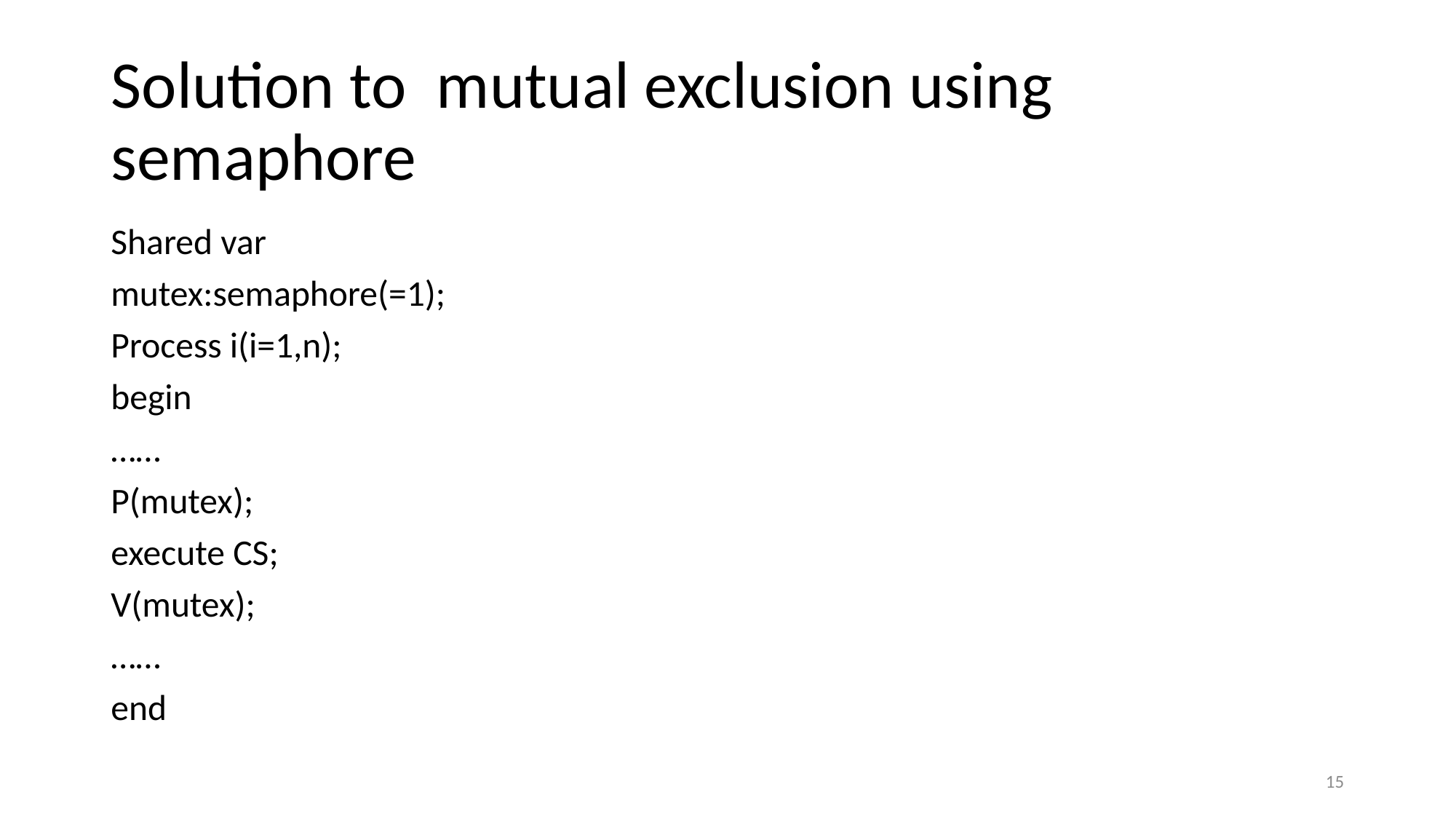

# Solution to  mutual exclusion using semaphore
Shared var
mutex:semaphore(=1);
Process i(i=1,n);
begin
……
P(mutex);
execute CS;
V(mutex);
……
end
15